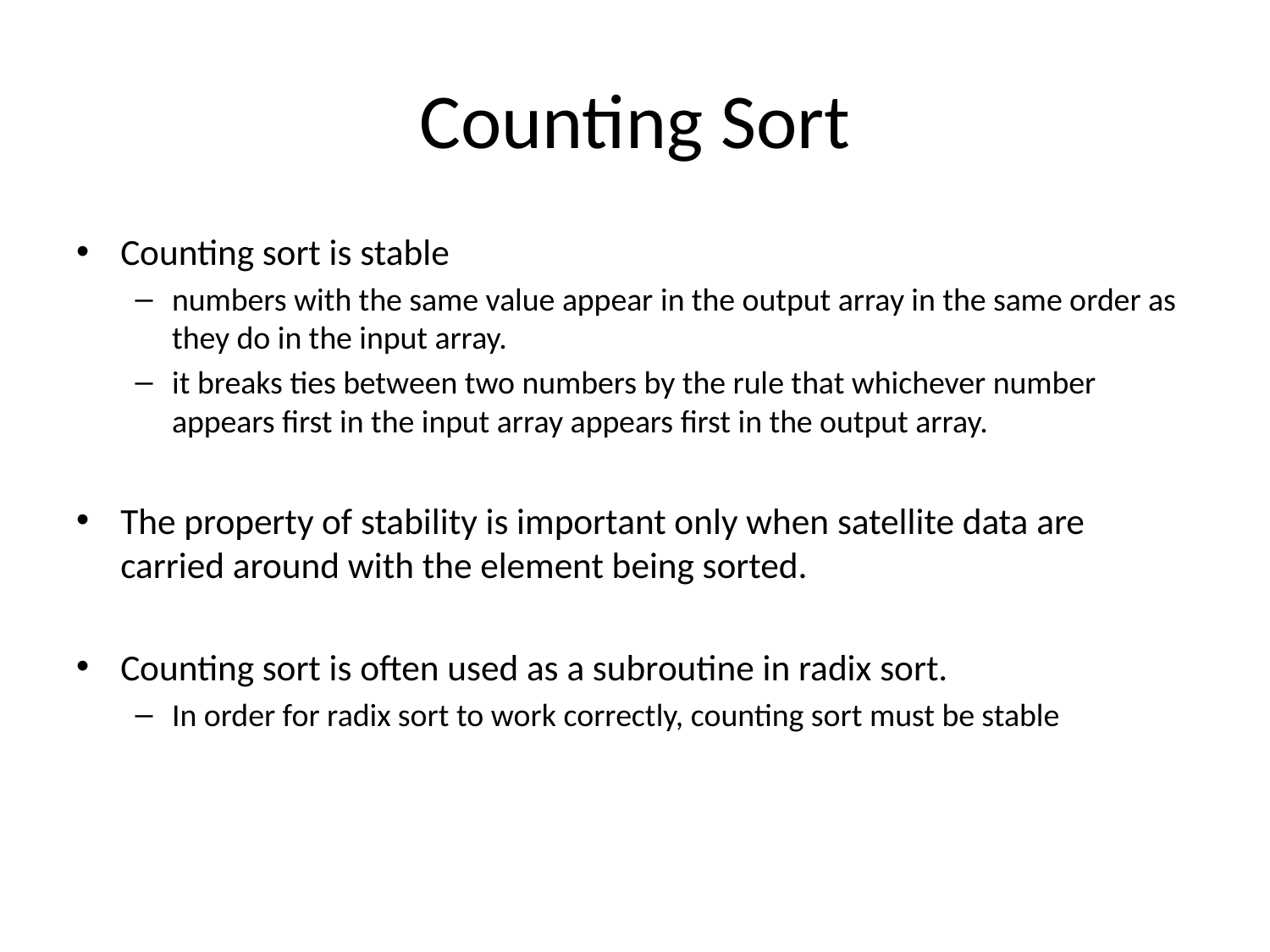

# Counting Sort
Counting sort is stable
numbers with the same value appear in the output array in the same order as they do in the input array.
it breaks ties between two numbers by the rule that whichever number appears first in the input array appears first in the output array.

The property of stability is important only when satellite data are carried around with the element being sorted.

Counting sort is often used as a subroutine in radix sort.
In order for radix sort to work correctly, counting sort must be stable